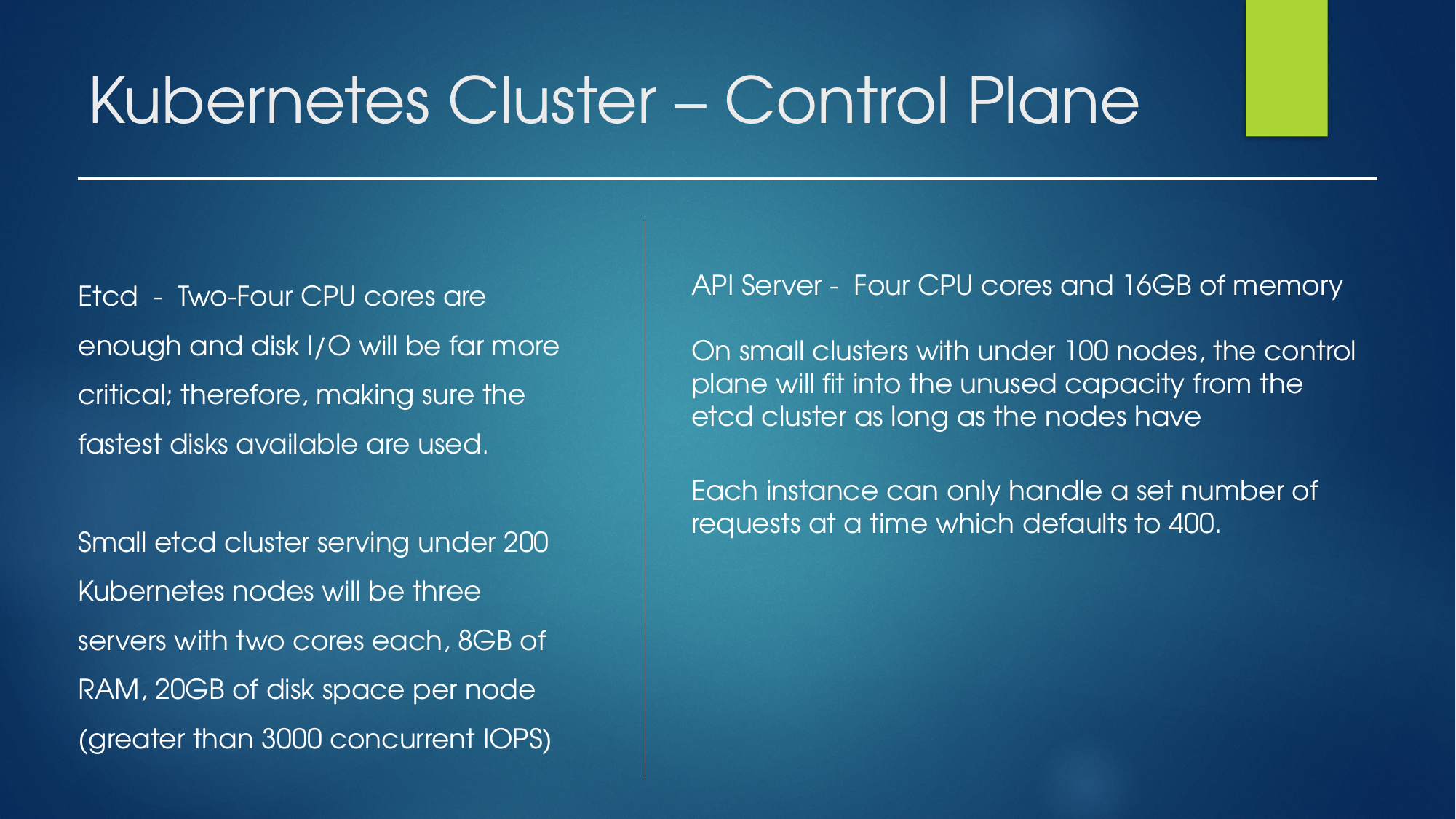

# Kubernetes Cluster – Control Plane
Etcd  -  Two-Four CPU cores are enough and disk I/O will be far more critical; therefore, making sure the fastest disks available are used.

Small etcd cluster serving under 200 Kubernetes nodes will be three servers with two cores each, 8GB of RAM, 20GB of disk space per node   (greater than 3000 concurrent IOPS)
API Server -  Four CPU cores and 16GB of memory

On small clusters with under 100 nodes, the control plane will fit into the unused capacity from the etcd cluster as long as the nodes have
Each instance can only handle a set number of requests at a time which defaults to 400.